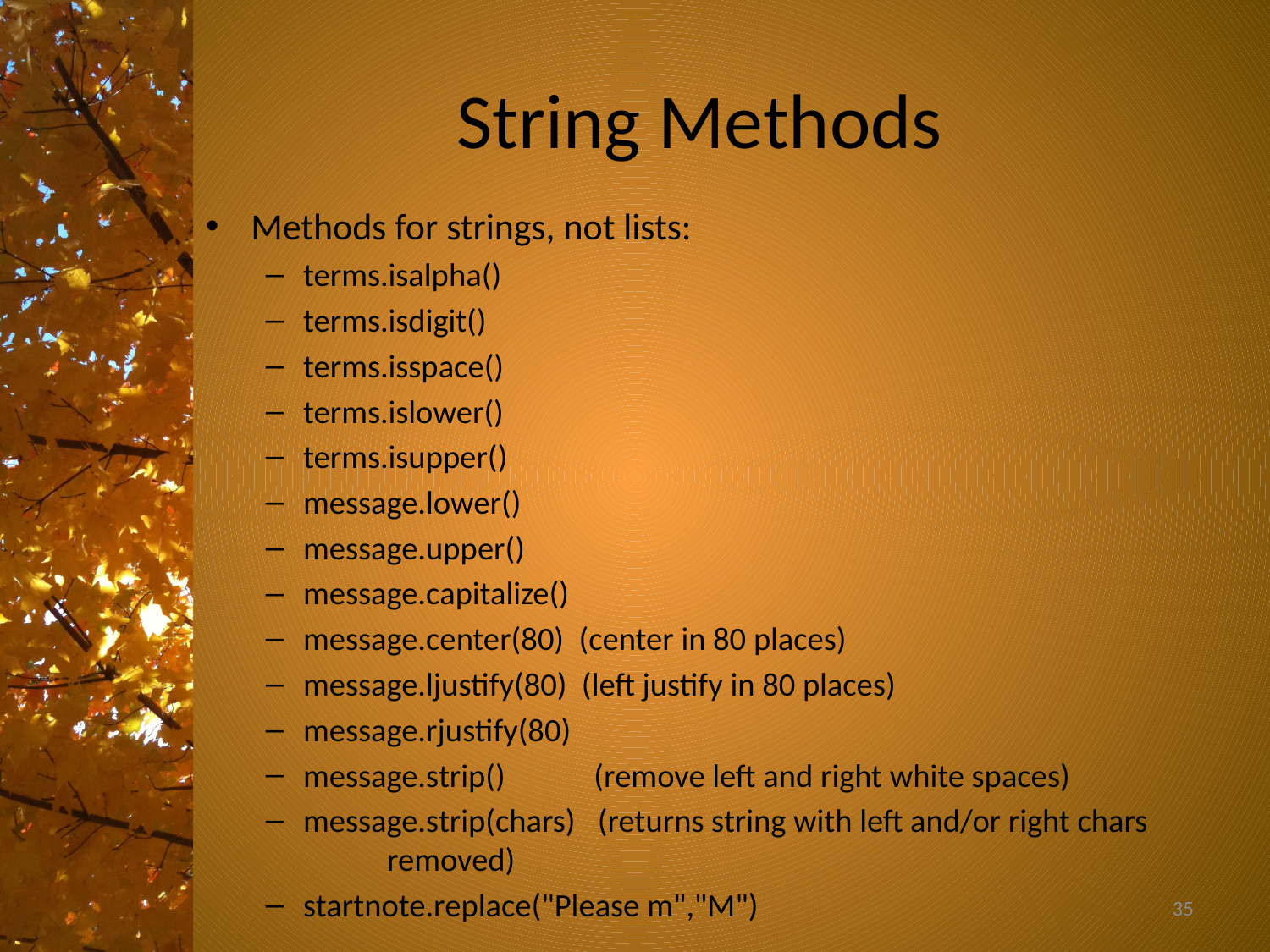

# String Methods
Methods for strings, not lists:
terms.isalpha()
terms.isdigit()
terms.isspace()
terms.islower()
terms.isupper()
message.lower()
message.upper()
message.capitalize()
message.center(80)  (center in 80 places)
message.ljustify(80)  (left justify in 80 places)
message.rjustify(80)
message.strip()            (remove left and right white spaces)
message.strip(chars)   (returns string with left and/or right chars             						removed)
startnote.replace("Please m","M")

35